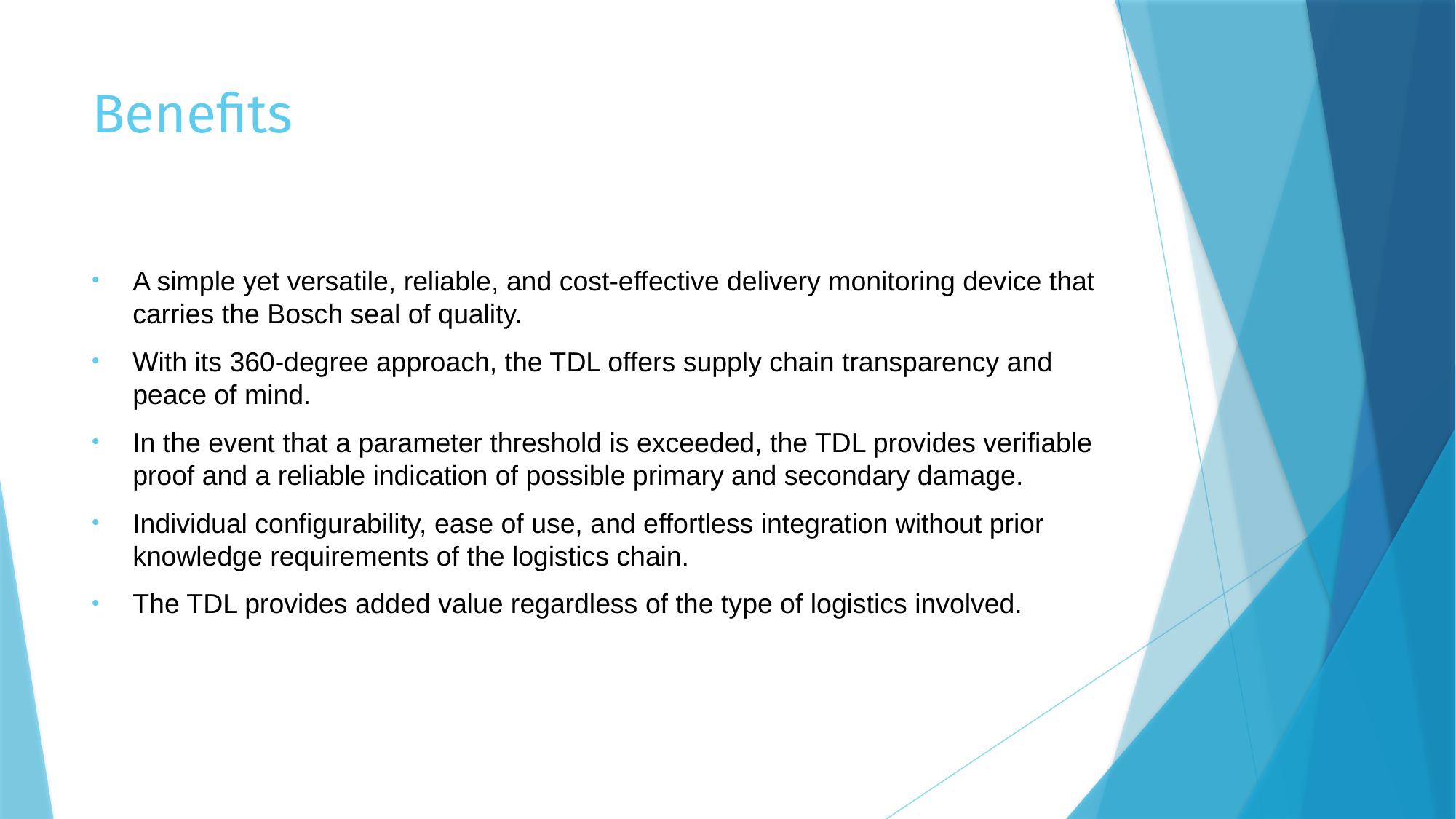

# Benefits
A simple yet versatile, reliable, and cost-effective delivery monitoring device that carries the Bosch seal of quality.
With its 360-degree approach, the TDL offers supply chain transparency and peace of mind.
In the event that a parameter threshold is exceeded, the TDL provides verifiable proof and a reliable indication of possible primary and secondary damage.
Individual configurability, ease of use, and effortless integration without prior knowledge requirements of the logistics chain.
The TDL provides added value regardless of the type of logistics involved.